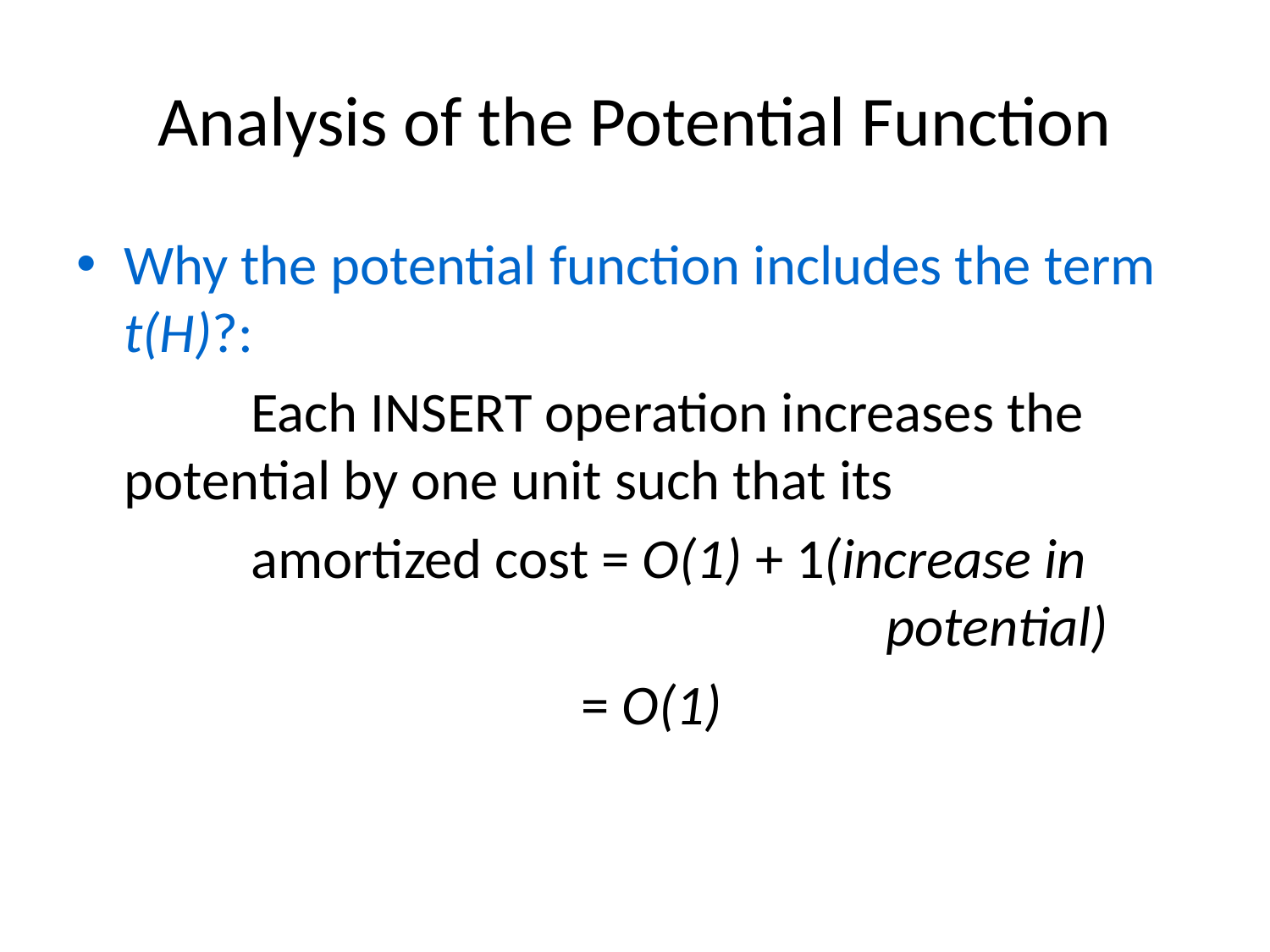

# Analysis of the Potential Function
Why the potential function includes the term t(H)?:
		Each INSERT operation increases the potential by one unit such that its
		amortized cost = O(1) + 1(increase in 							potential)
				      = O(1)